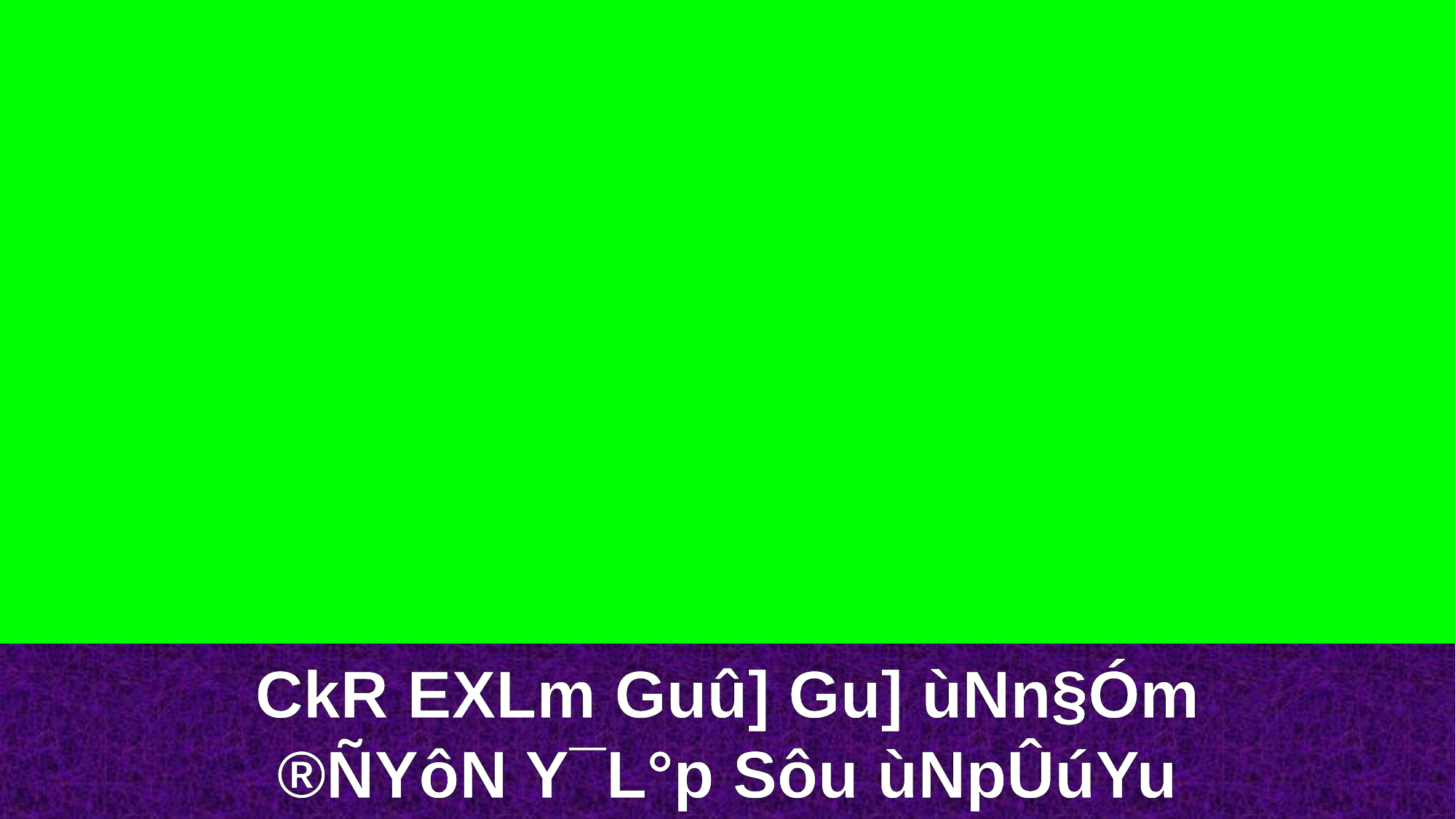

CkR EXLm Guû] Gu] ùNn§Óm
®ÑYôN Y¯L°p Sôu ùNpÛúYu